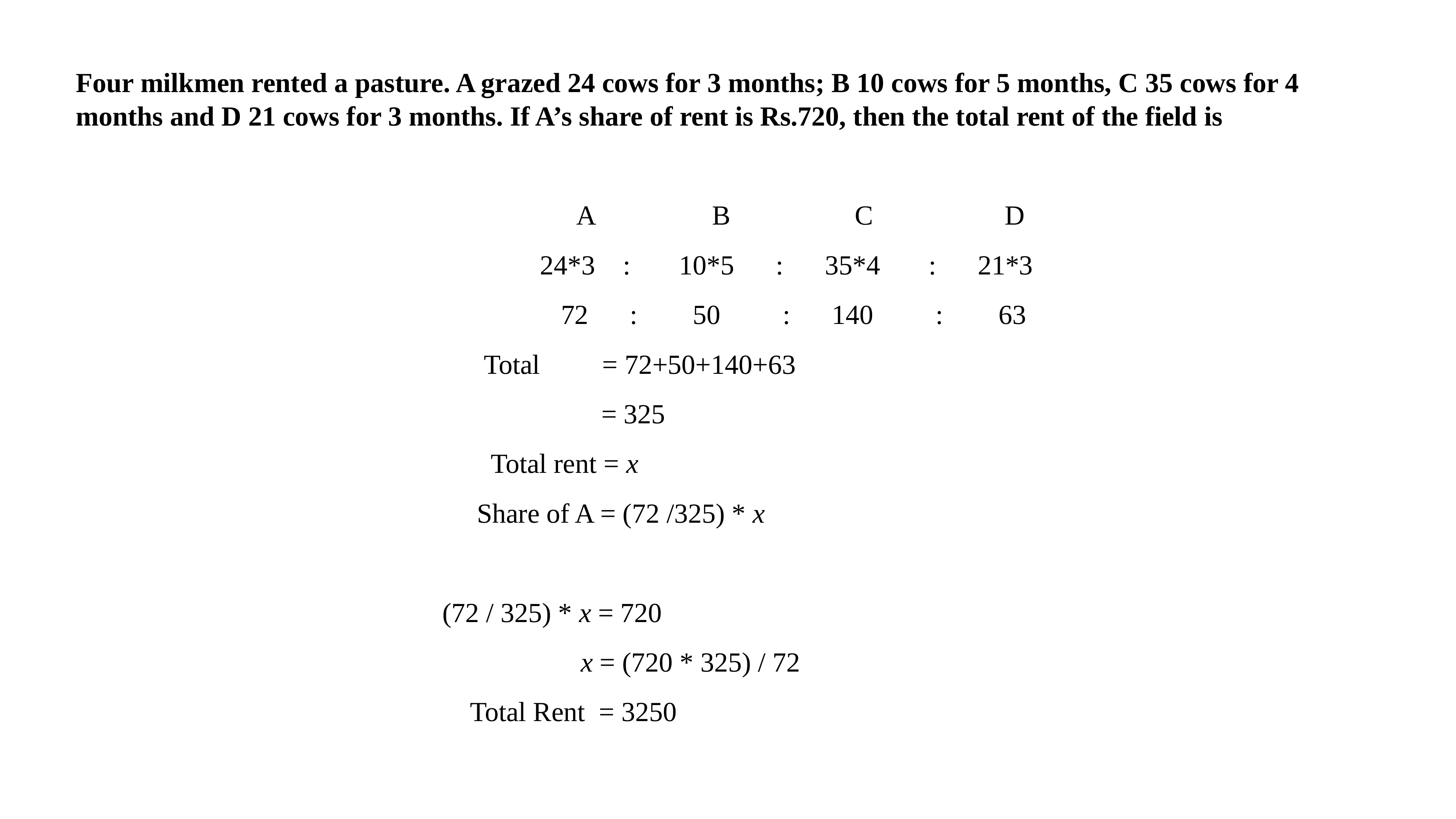

Four milkmen rented a pasture. A grazed 24 cows for 3 months; B 10 cows for 5 months, C 35 cows for 4 months and D 21 cows for 3 months. If A’s share of rent is Rs.720, then the total rent of the field is

                     A                 B                  C                   D
                 24*3    :       10*5      :      35*4       :      21*3
                   72      :        50         :      140         :        63
                                                           Total         = 72+50+140+63
                                                                            = 325
                                                            Total rent = x
                                                          Share of A = (72 /325) * x

                                                     (72 / 325) * x = 720
                                                                         x = (720 * 325) / 72
                                                         Total Rent  = 3250